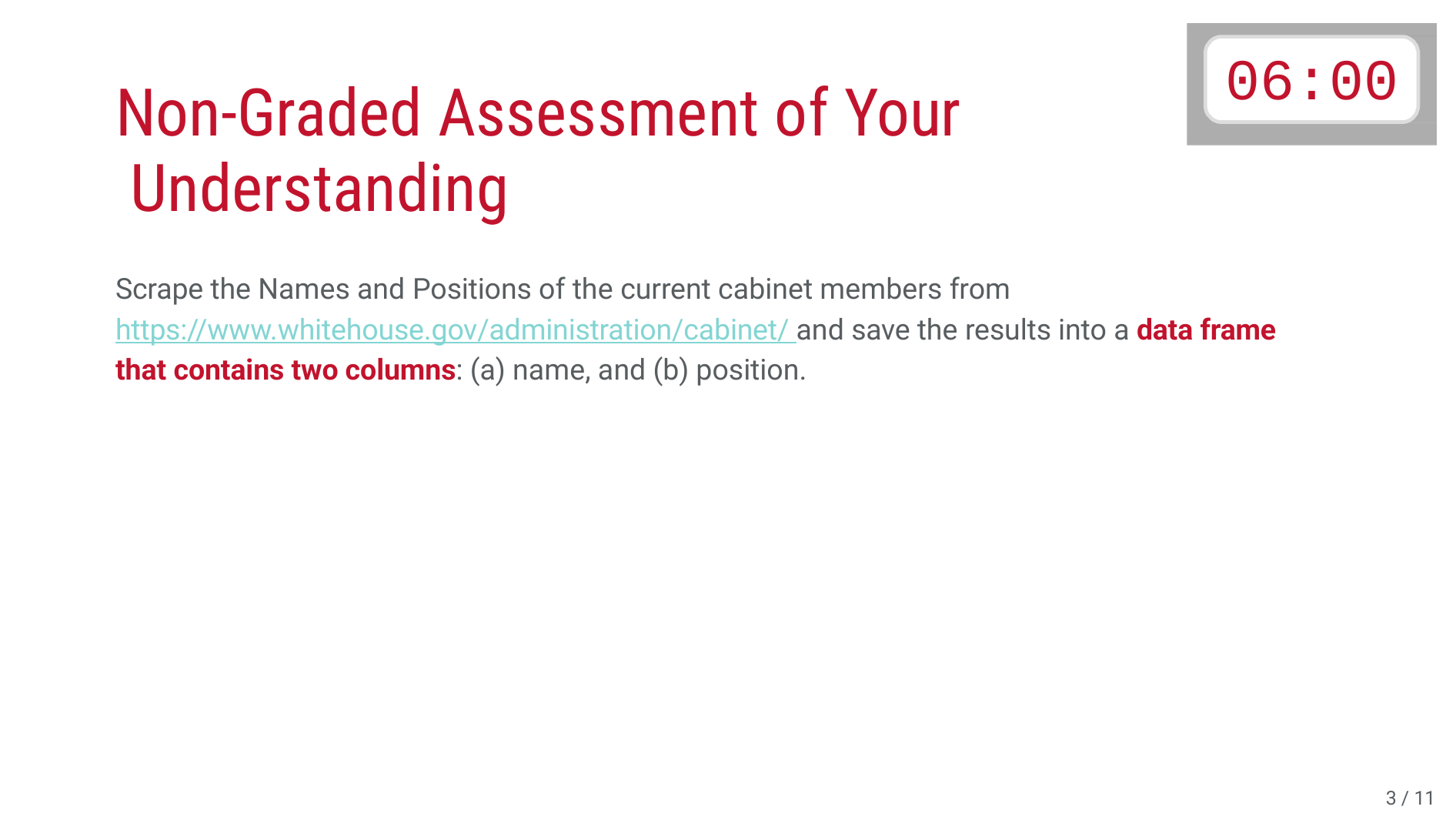

# 06:00
Non-Graded Assessment of Your  Understanding
Scrape the Names and Positions of the current cabinet members from  https://www.whitehouse.gov/administration/cabinet/ and save the results into a data frame  that contains two columns: (a) name, and (b) position.
3 / 11